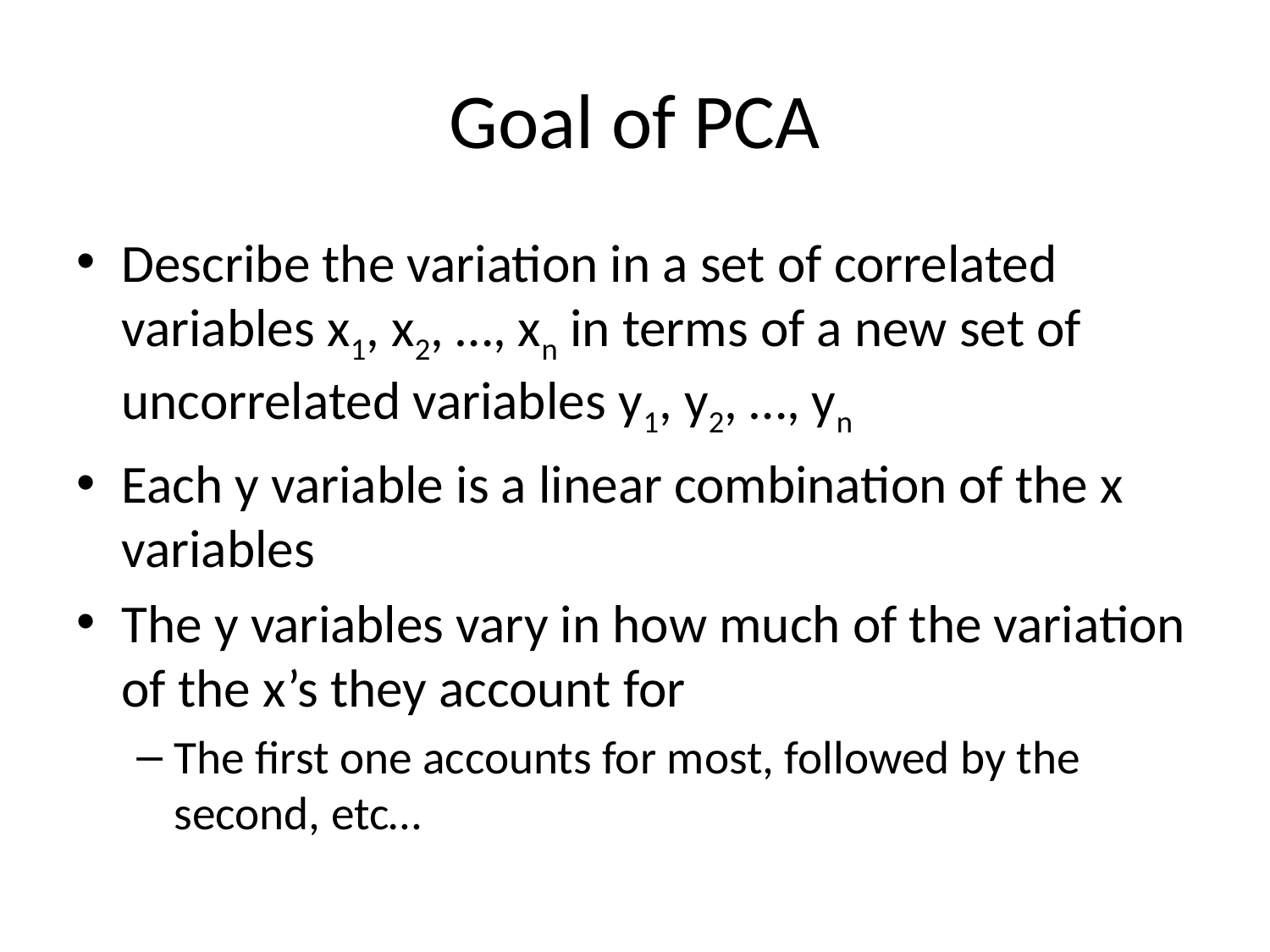

# Goal of PCA
Describe the variation in a set of correlated variables x1, x2, …, xn in terms of a new set of uncorrelated variables y1, y2, …, yn
Each y variable is a linear combination of the x variables
The y variables vary in how much of the variation of the x’s they account for
The first one accounts for most, followed by the second, etc…